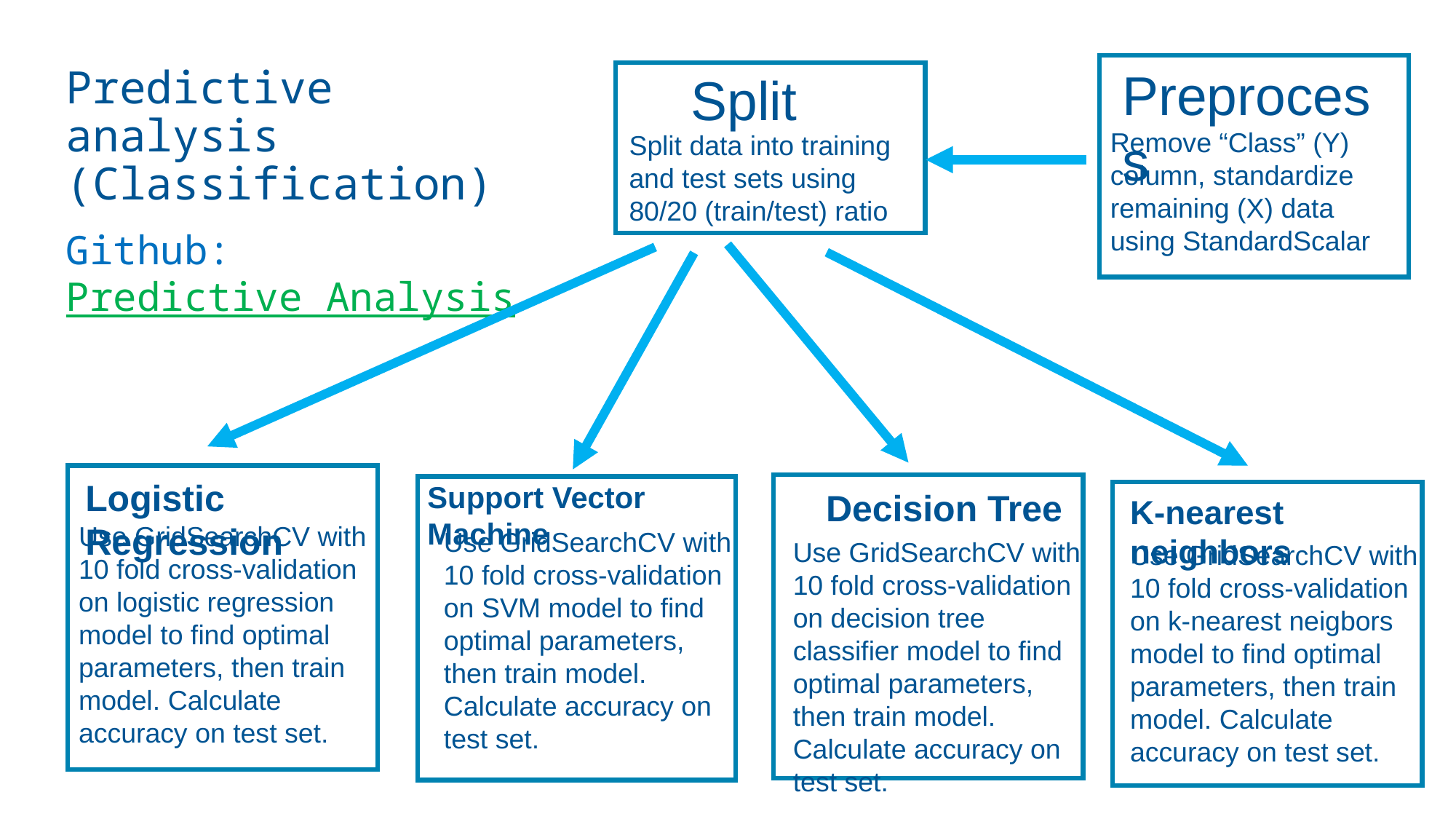

# Predictive analysis (Classification)

Preprocess
Split

Remove “Class” (Y) column, standardize remaining (X) data using StandardScalar
Split data into training and test sets using 80/20 (train/test) ratio

Github: Predictive Analysis

Logistic Regression
Support Vector Machine

Decision Tree

K-nearest neighbors
Use GridSearchCV with 10 fold cross-validation on logistic regression model to find optimal parameters, then train model. Calculate accuracy on test set.

Use GridSearchCV with 10 fold cross-validation on SVM model to find optimal parameters, then train model. Calculate accuracy on test set.

Use GridSearchCV with 10 fold cross-validation on decision tree classifier model to find optimal parameters, then train model. Calculate accuracy on test set.

Use GridSearchCV with 10 fold cross-validation on k-nearest neigbors model to find optimal parameters, then train model. Calculate accuracy on test set.